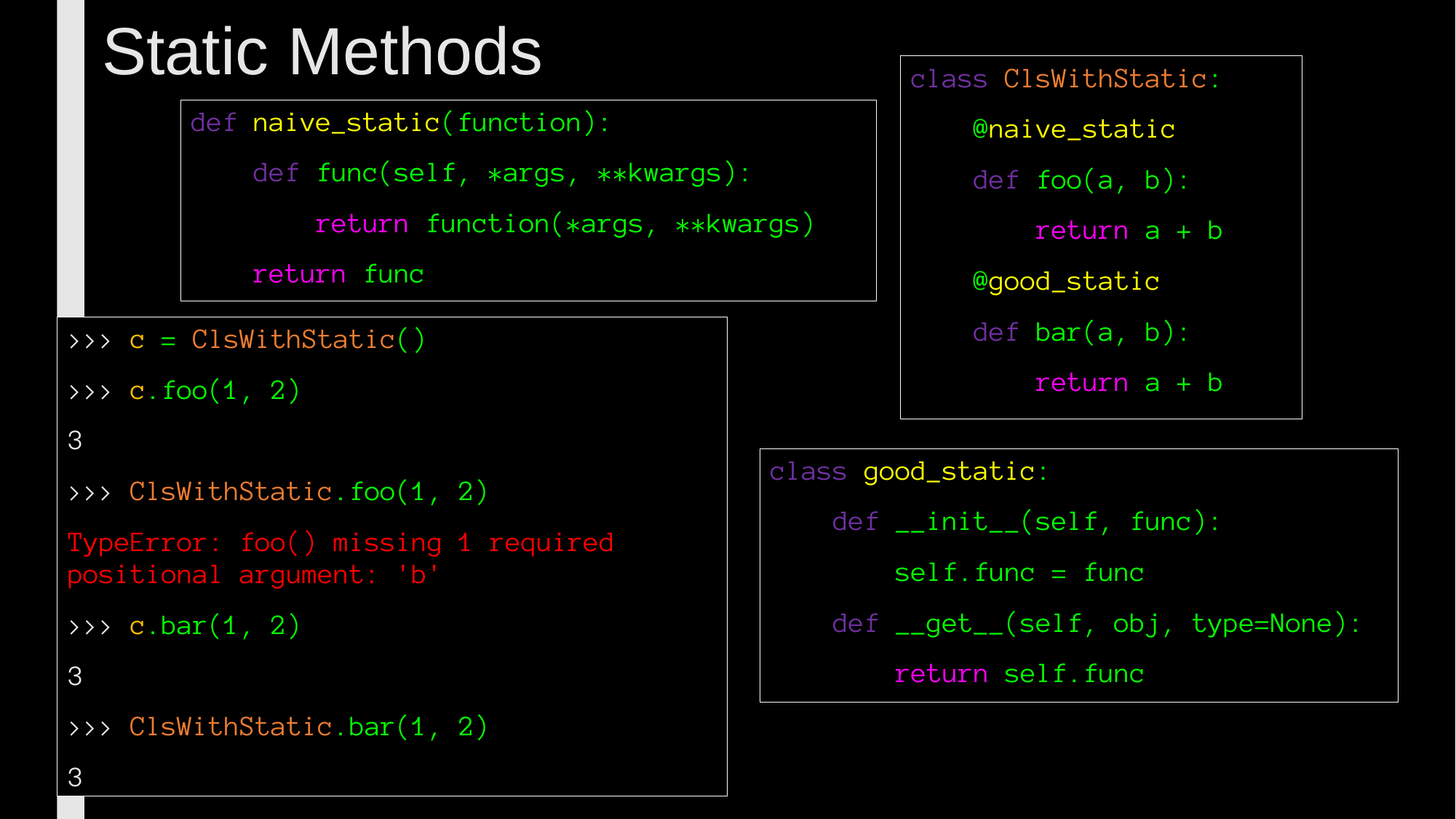

# Static Methods
class ClsWithStatic:
    @naive_static
    def foo(a, b):
        return a + b
    @good_static
    def bar(a, b):
        return a + b
def naive_static(function):
    def func(self, *args, **kwargs):
        return function(*args, **kwargs)
    return func
>>> c = ClsWithStatic()
>>> c.foo(1, 2)
3
>>> ClsWithStatic.foo(1, 2)
TypeError: foo() missing 1 required positional argument: 'b'
>>> c.bar(1, 2)
3
>>> ClsWithStatic.bar(1, 2)
3
class good_static:
    def __init__(self, func):
        self.func = func
    def __get__(self, obj, type=None):
        return self.func